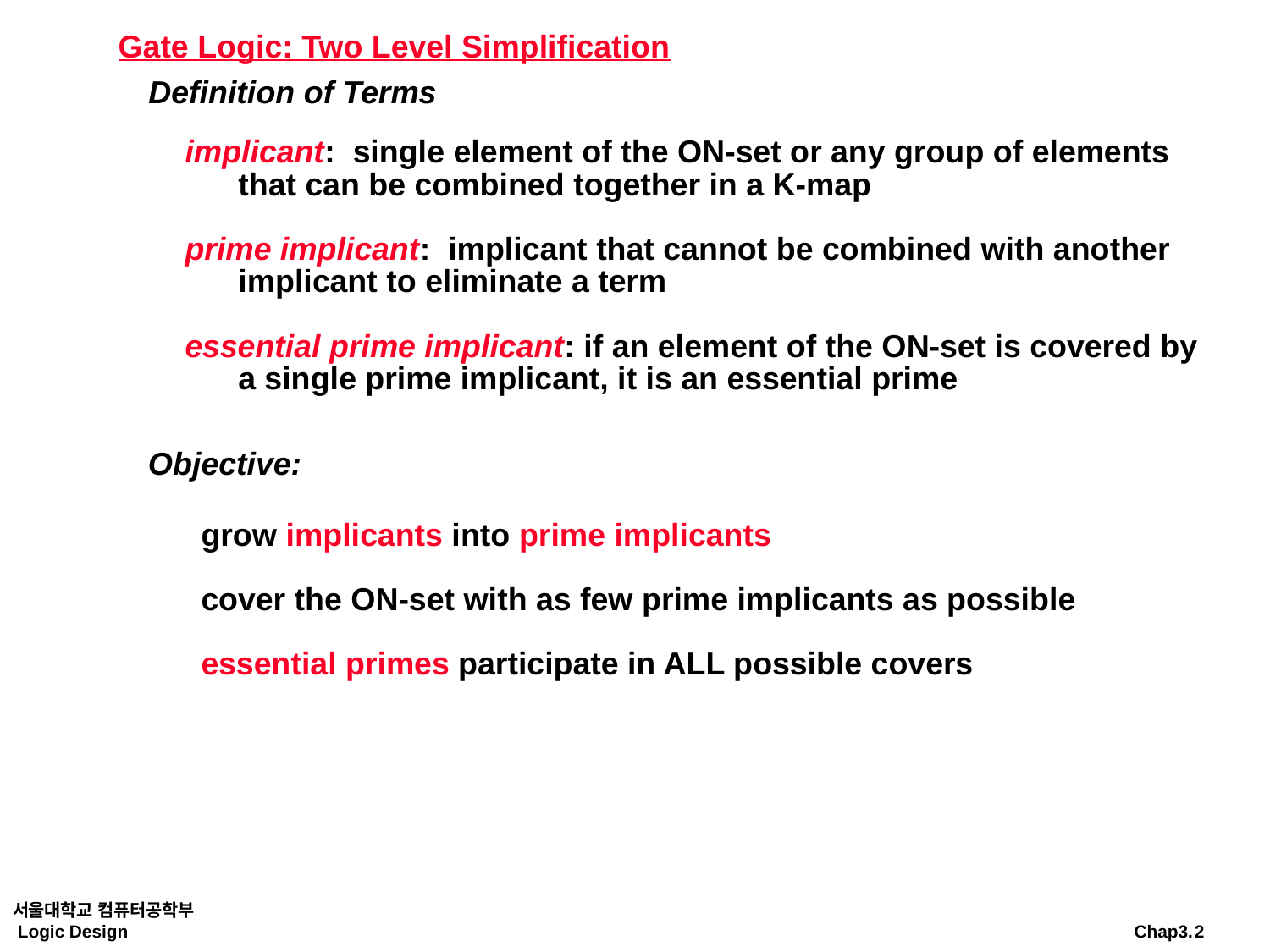

# Gate Logic: Two Level Simplification
Definition of Terms
implicant:  single element of the ON-set or any group of elements
      that can be combined together in a K-map

prime implicant:  implicant that cannot be combined with another
      implicant to eliminate a term

essential prime implicant: if an element of the ON-set is covered by
      a single prime implicant, it is an essential prime
Objective:
grow implicants into prime implicants

cover the ON-set with as few prime implicants as possible

essential primes participate in ALL possible covers